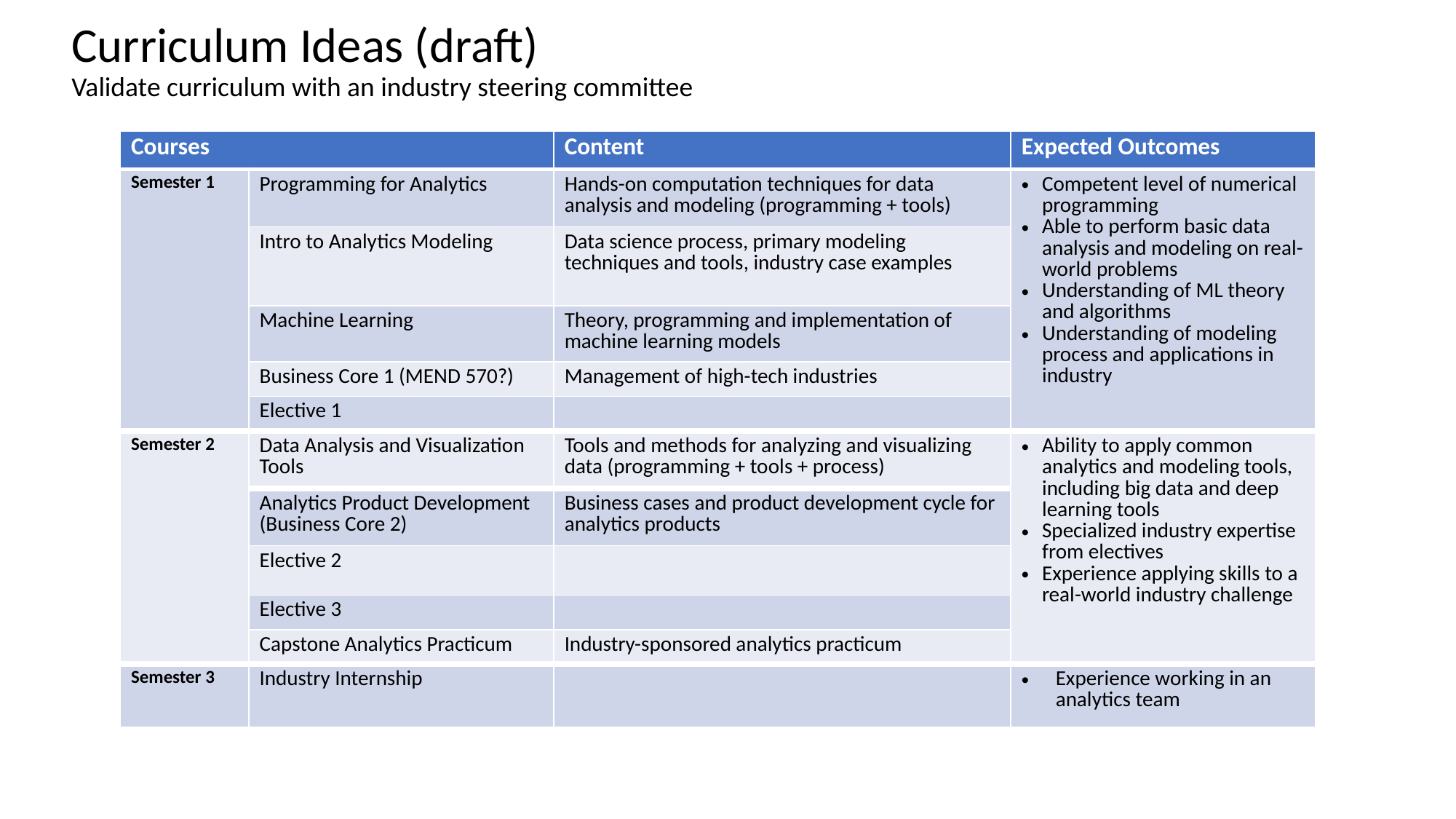

# Curriculum Ideas (draft) Validate curriculum with an industry steering committee
| Courses |  | Content | Expected Outcomes |
| --- | --- | --- | --- |
| Semester 1 | Programming for Analytics | Hands-on computation techniques for data analysis and modeling (programming + tools) | Competent level of numerical programming Able to perform basic data analysis and modeling on real-world problems Understanding of ML theory and algorithms Understanding of modeling process and applications in industry |
|  | Intro to Analytics Modeling | Data science process, primary modeling techniques and tools, industry case examples |  |
|  | Machine Learning | Theory, programming and implementation of machine learning models |  |
|  | Business Core 1 (MEND 570?) | Management of high-tech industries |  |
|  | Elective 1 |  |  |
| Semester 2 | Data Analysis and Visualization Tools | Tools and methods for analyzing and visualizing data (programming + tools + process) | Ability to apply common analytics and modeling tools, including big data and deep learning tools Specialized industry expertise from electives Experience applying skills to a real-world industry challenge |
|  | Analytics Product Development (Business Core 2) | Business cases and product development cycle for analytics products |  |
|  | Elective 2 |  |  |
|  | Elective 3 |  |  |
|  | Capstone Analytics Practicum | Industry-sponsored analytics practicum |  |
| Semester 3 | Industry Internship |  | Experience working in an analytics team |